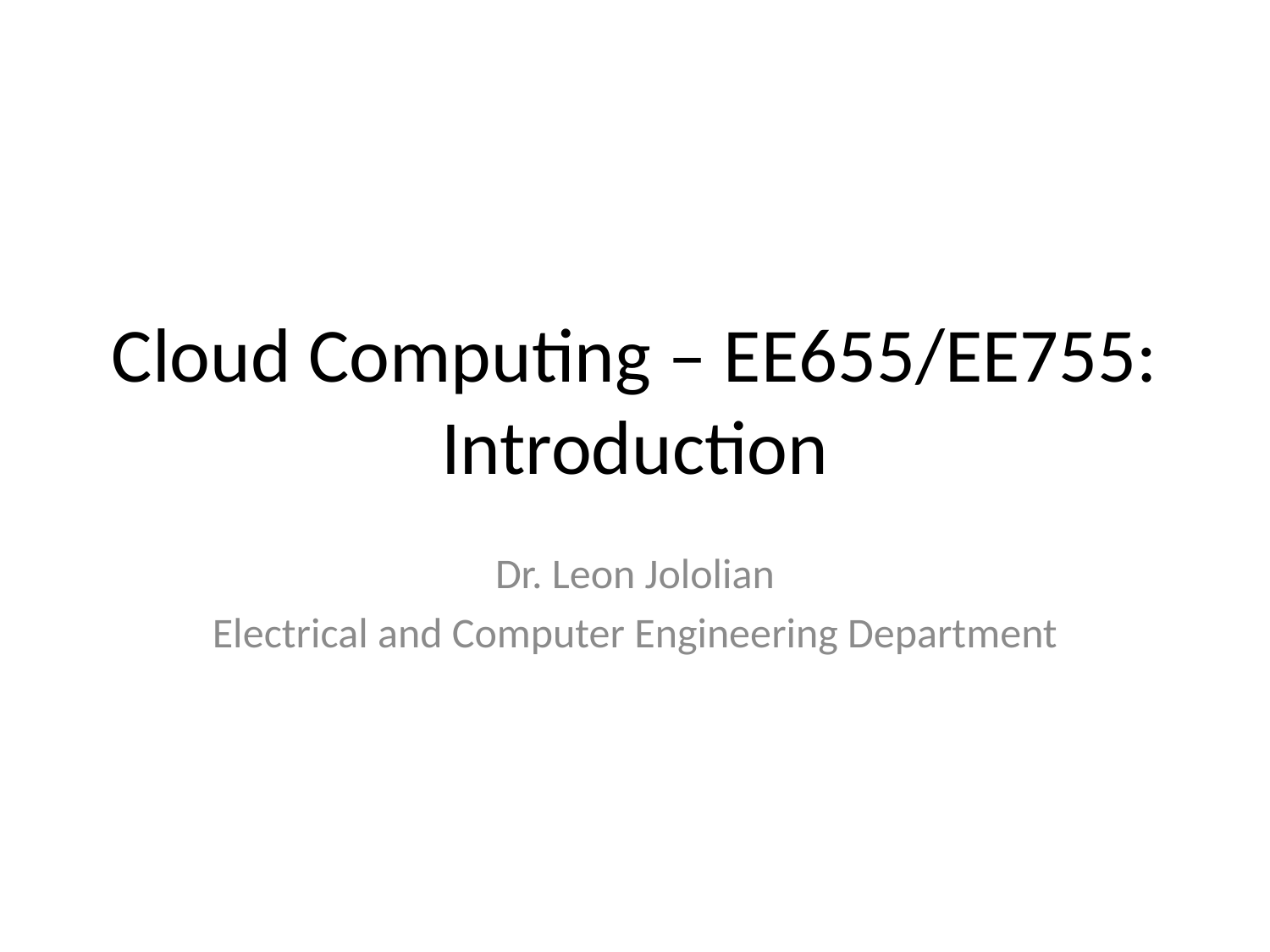

# Cloud Computing – EE655/EE755: Introduction
Dr. Leon Jololian
Electrical and Computer Engineering Department